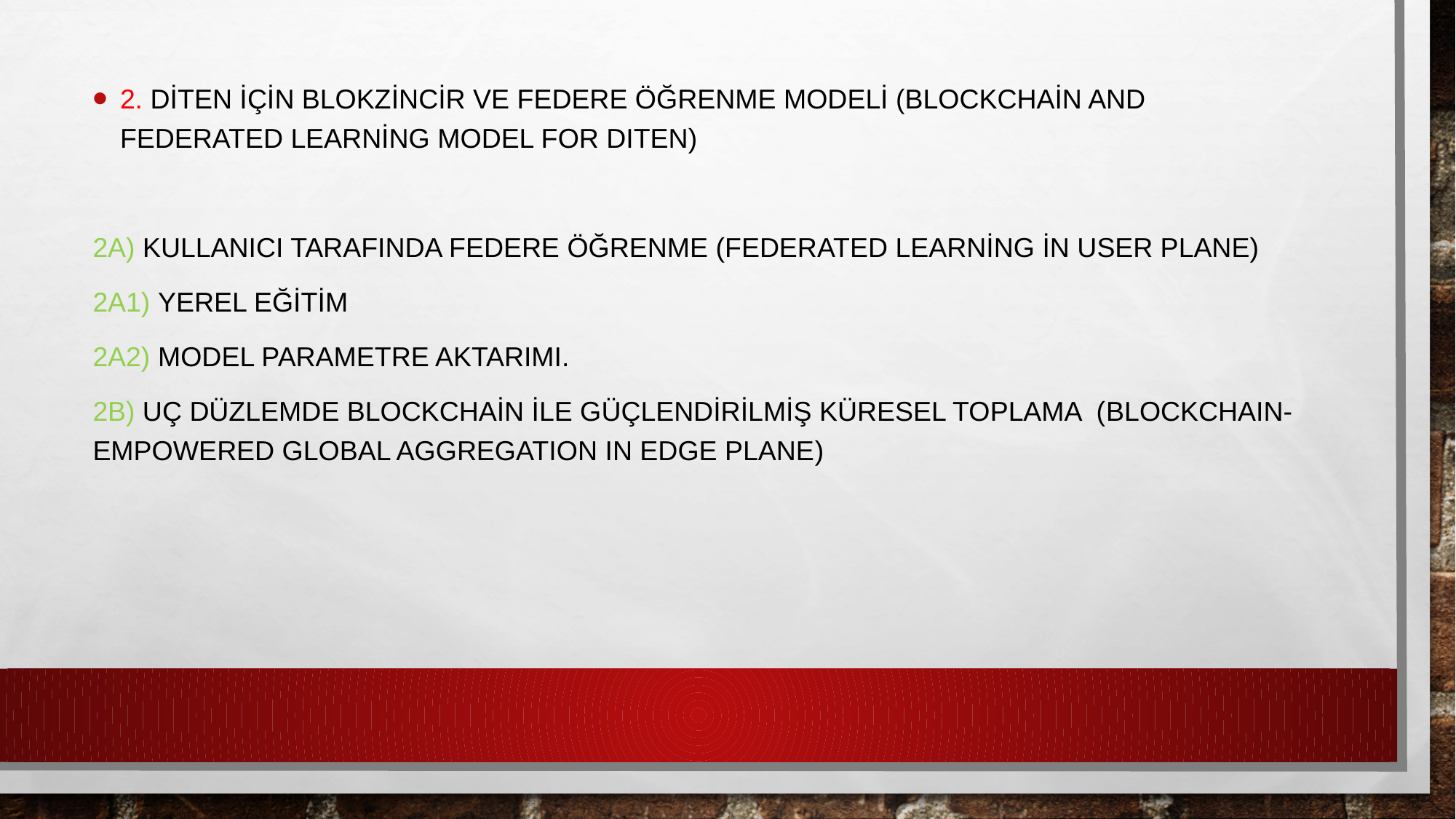

2. DİTEN için blokzincir ve federe öğrenme modeli (Blockchain and Federated Learning Model for DITEN)

2a) Kullanıcı tarafında federe öğrenme (federated learning in user plane)
2a1) yerel eğitim
2a2) model parametre aktarımı.
2b) uç Düzlemde Blockchain ile Güçlendirilmiş Küresel Toplama  (Blockchain-Empowered Global Aggregation in Edge Plane)